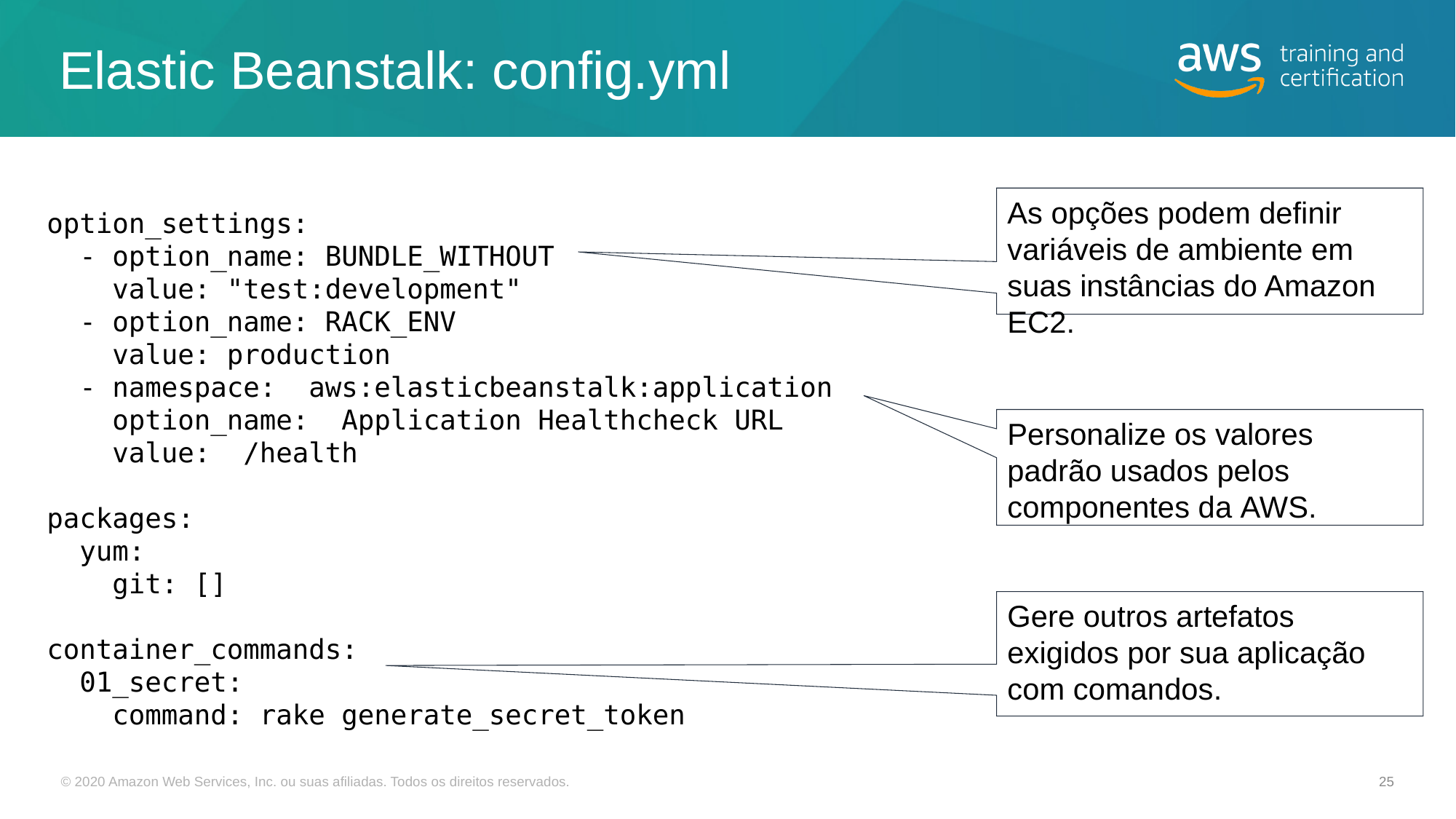

# Elastic Beanstalk: config.yml
As opções podem definir variáveis de ambiente em suas instâncias do Amazon EC2.
option_settings:
  - option_name: BUNDLE_WITHOUT
    value: "test:development"
  - option_name: RACK_ENV
    value: production
  - namespace:  aws:elasticbeanstalk:application
    option_name:  Application Healthcheck URL
    value:  /health

packages:
  yum:
    git: []

container_commands:
  01_secret:
    command: rake generate_secret_token

Personalize os valores padrão usados pelos componentes da AWS.
Gere outros artefatos exigidos por sua aplicação com comandos.
© 2020 Amazon Web Services, Inc. ou suas afiliadas. Todos os direitos reservados.
25